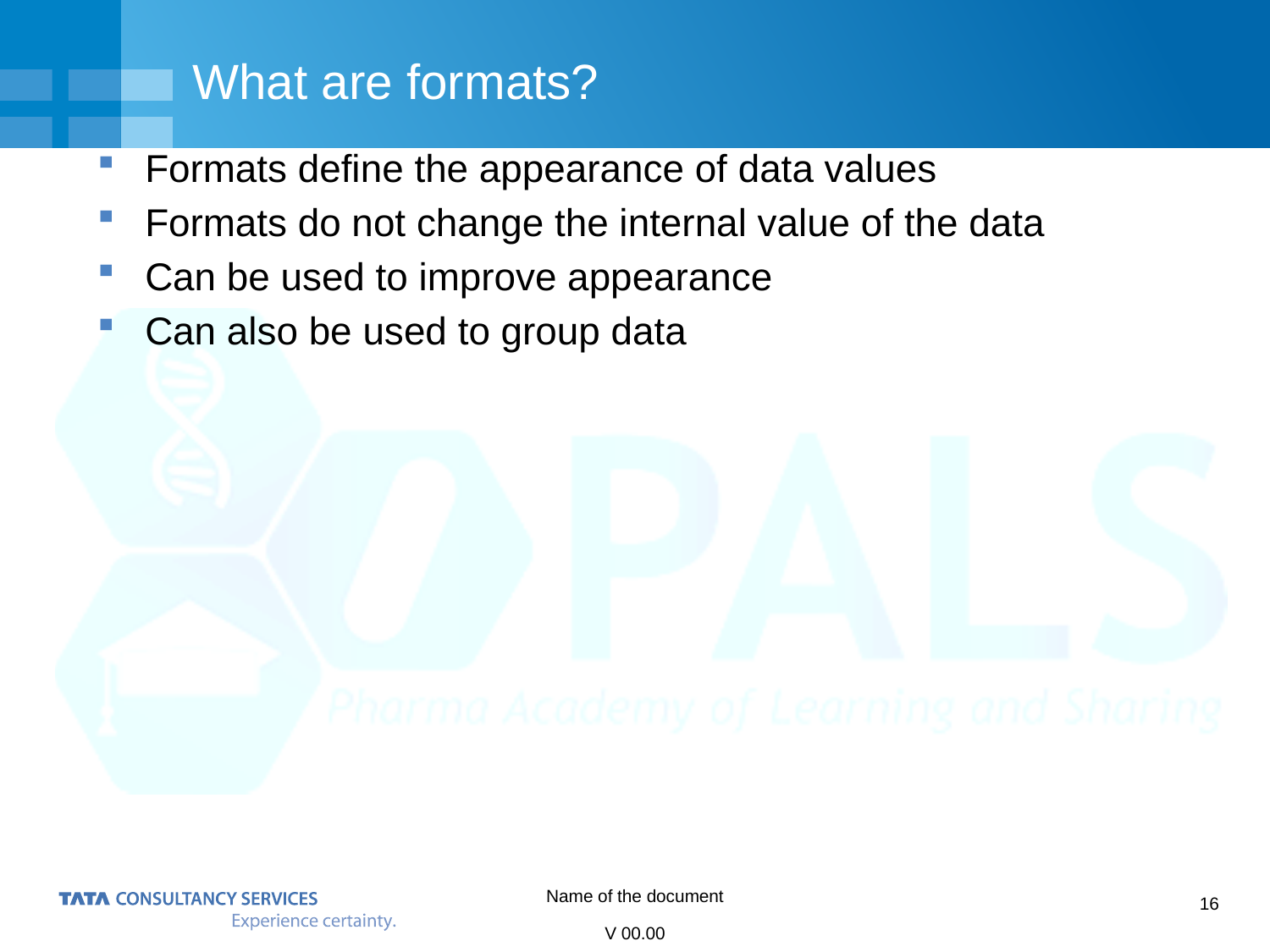

# What are formats?
Formats define the appearance of data values
Formats do not change the internal value of the data
Can be used to improve appearance
Can also be used to group data